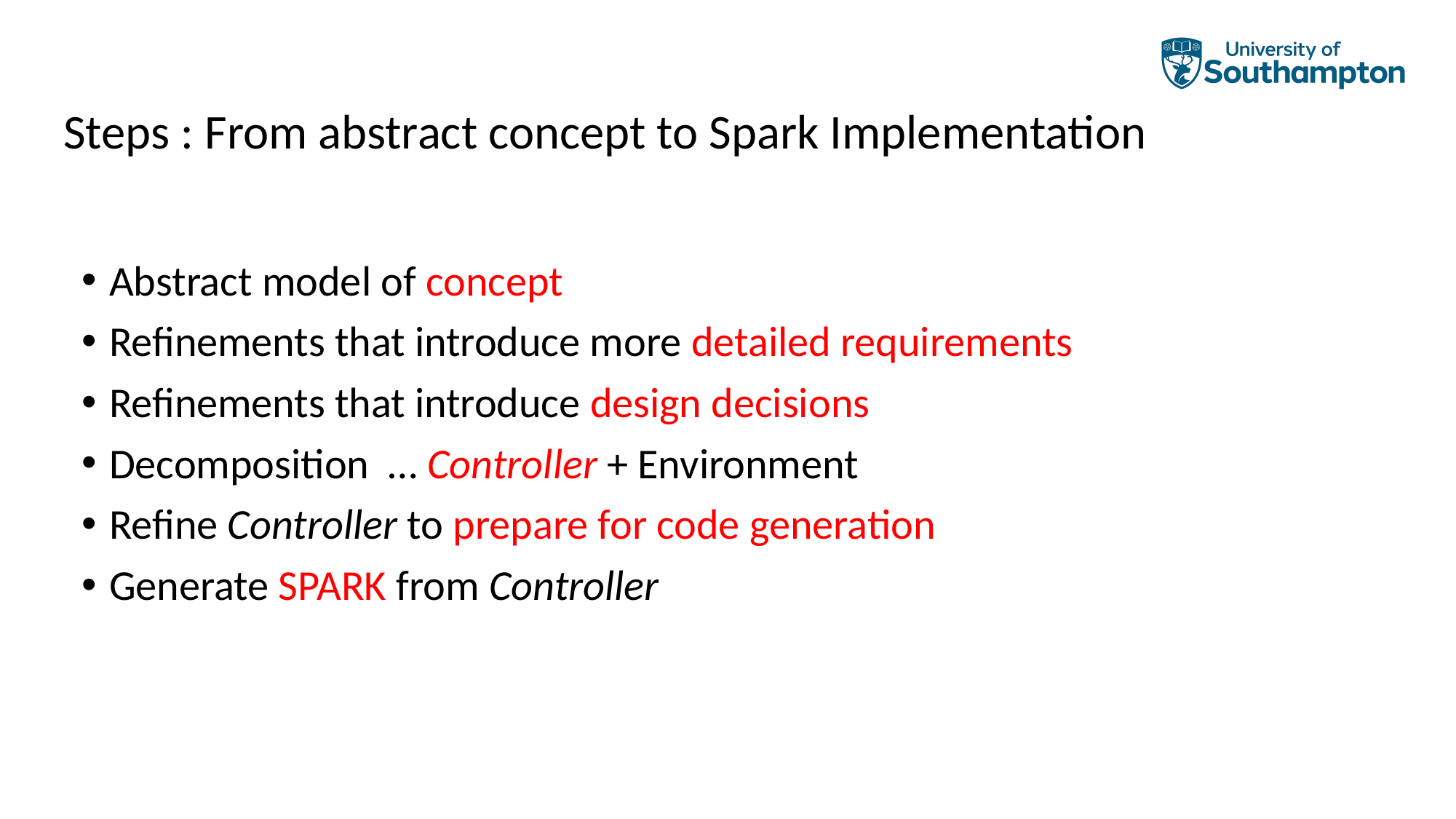

# Steps : From abstract concept to Spark Implementation
Abstract model of concept
Refinements that introduce more detailed requirements
Refinements that introduce design decisions
Decomposition  … Controller + Environment
Refine Controller to prepare for code generation
Generate SPARK from Controller